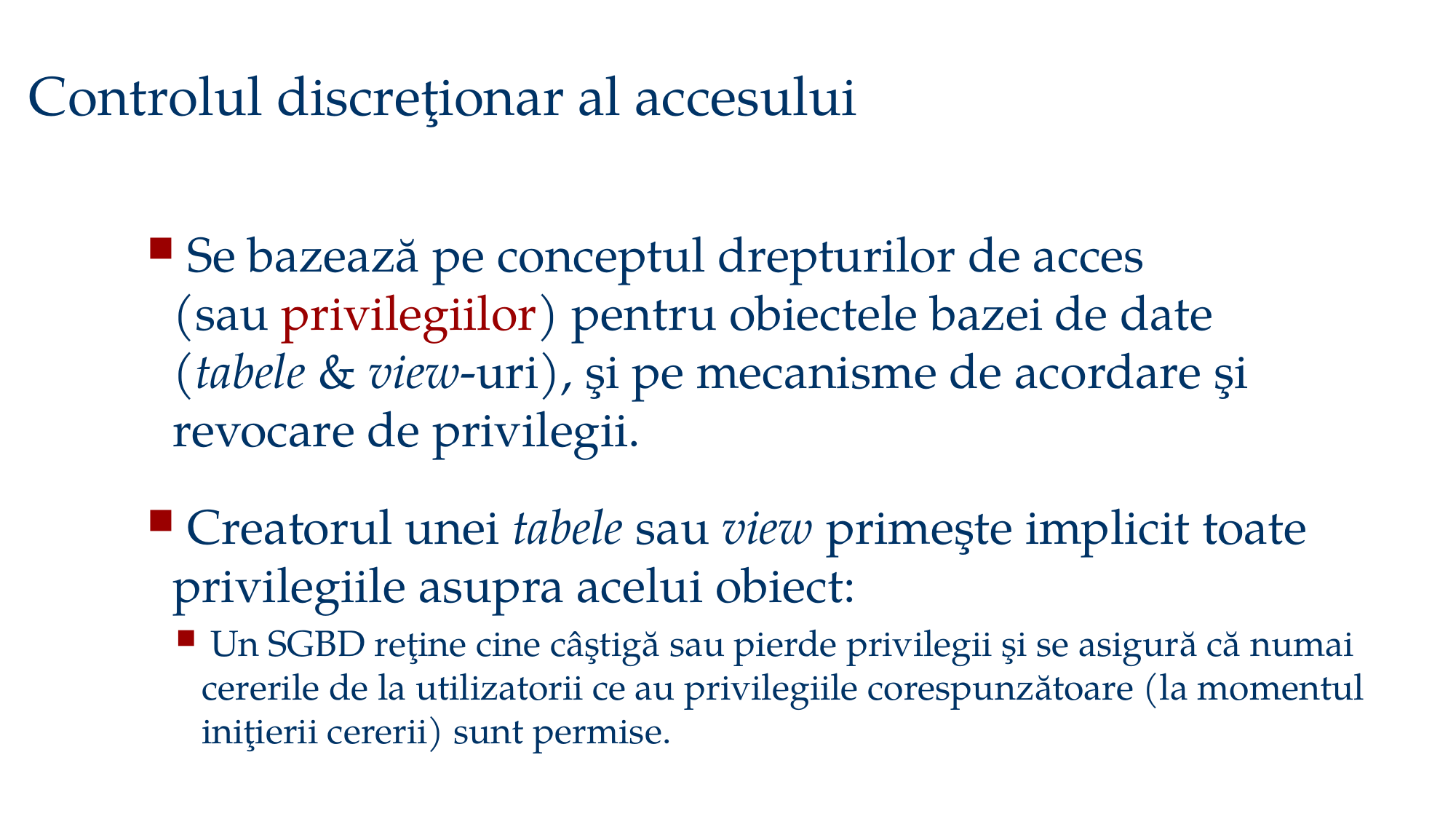

Controlul discreţionar al accesului
 Se bazează pe conceptul drepturilor de acces
(sau privilegiilor) pentru obiectele bazei de date
(tabele & view-uri), şi pe mecanisme de acordare şi revocare de privilegii.

 Creatorul unei tabele sau view primeşte implicit toate privilegiile asupra acelui obiect:
 Un SGBD reţine cine câştigă sau pierde privilegii şi se asigură că numai cererile de la utilizatorii ce au privilegiile corespunzătoare (la momentul iniţierii cererii) sunt permise.